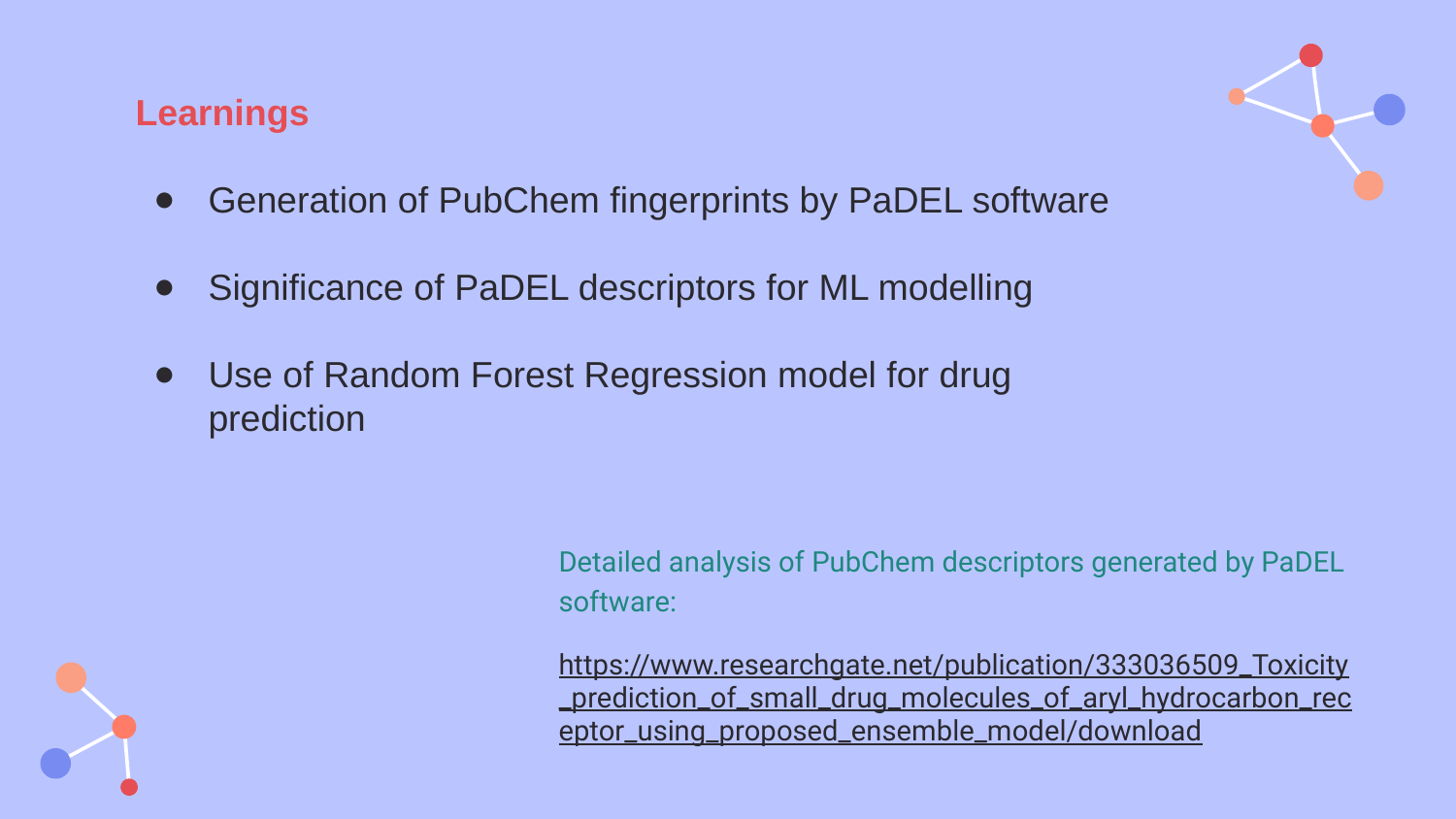

Learnings

Generation of PubChem fingerprints by PaDEL software

Significance of PaDEL descriptors for ML modelling

Use of Random Forest Regression model for drug prediction

# Detailed analysis of PubChem descriptors generated by PaDEL software:
https://www.researchgate.net/publication/333036509_Toxicity_prediction_of_small_drug_molecules_of_aryl_hydrocarbon_receptor_using_proposed_ensemble_model/download